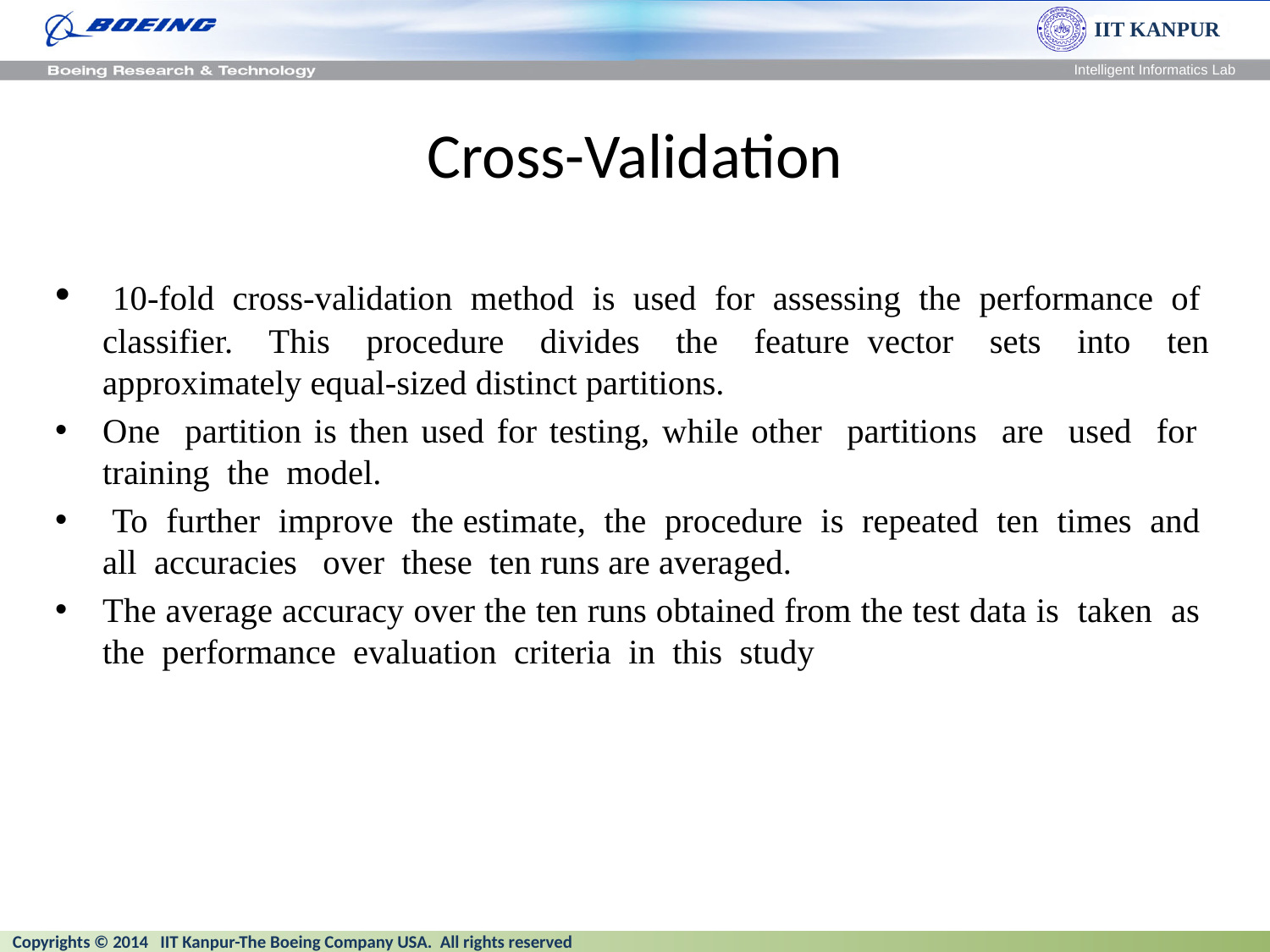

# Cross-Validation
 10-fold  cross-validation  method  is  used  for  assessing  the  performance  of  classifier.  This  procedure  divides  the  feature vector  sets  into  ten approximately equal-sized distinct partitions.
One  partition is then used for testing, while other  partitions  are  used  for  training  the  model.
 To  further  improve  the estimate,  the  procedure  is  repeated  ten  times  and  all  accuracies   over  these  ten runs are averaged.
The average accuracy over the ten runs obtained from the test data is  taken  as  the  performance  evaluation  criteria  in  this  study